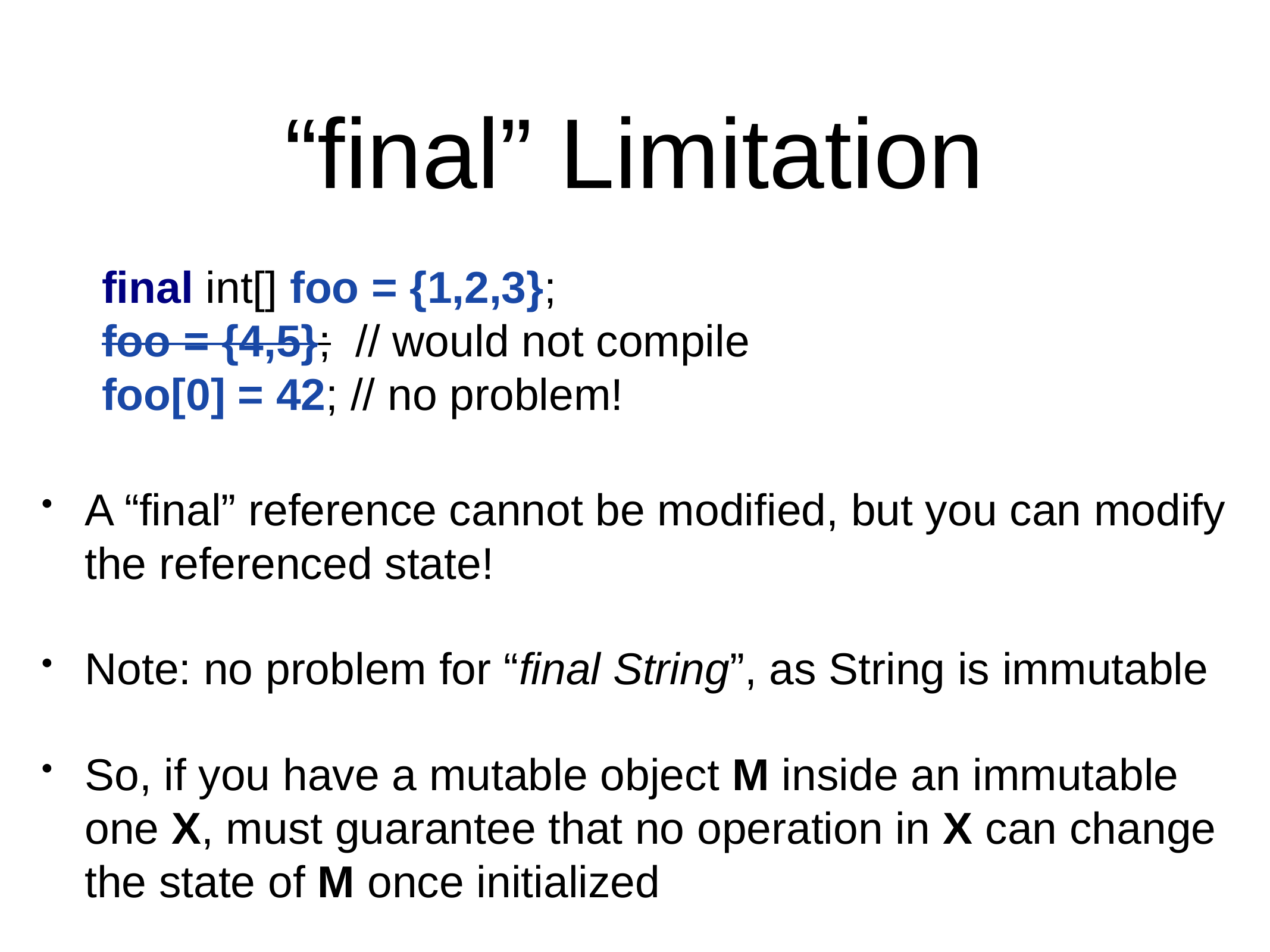

# “final” Limitation
final int[] foo = {1,2,3};
foo = {4,5};  // would not compile
foo[0] = 42; // no problem!
A “final” reference cannot be modified, but you can modify the referenced state!
Note: no problem for “final String”, as String is immutable
So, if you have a mutable object M inside an immutable one X, must guarantee that no operation in X can change the state of M once initialized